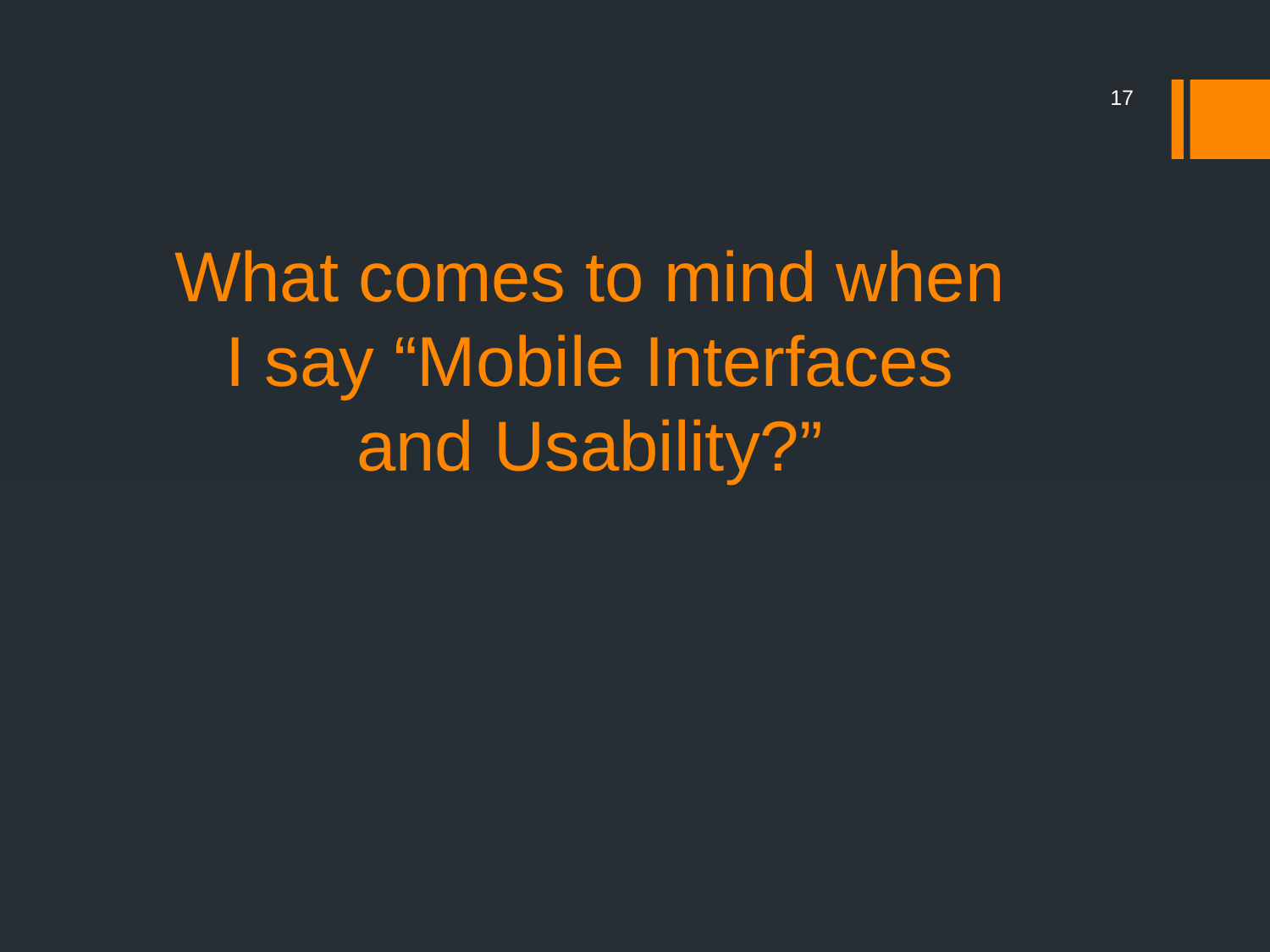

17
# What comes to mind when I say “Mobile Interfaces and Usability?”